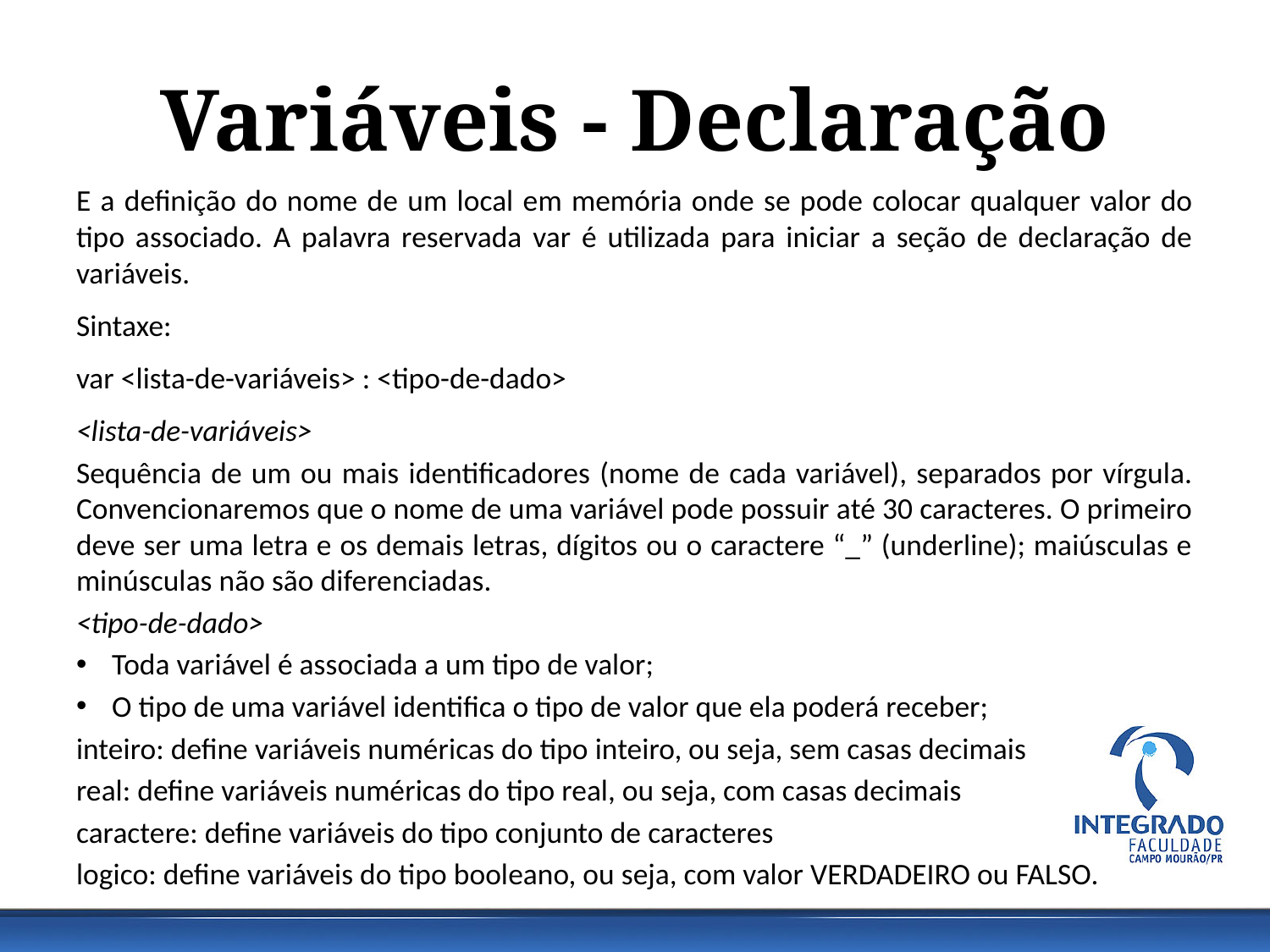

# Variáveis - Declaração
E a definição do nome de um local em memória onde se pode colocar qualquer valor do tipo associado. A palavra reservada var é utilizada para iniciar a seção de declaração de variáveis.
Sintaxe:
var <lista-de-variáveis> : <tipo-de-dado>
<lista-de-variáveis>
Sequência de um ou mais identificadores (nome de cada variável), separados por vírgula. Convencionaremos que o nome de uma variável pode possuir até 30 caracteres. O primeiro deve ser uma letra e os demais letras, dígitos ou o caractere “_” (underline); maiúsculas e minúsculas não são diferenciadas.
<tipo-de-dado>
Toda variável é associada a um tipo de valor;
O tipo de uma variável identifica o tipo de valor que ela poderá receber;
inteiro: define variáveis numéricas do tipo inteiro, ou seja, sem casas decimais
real: define variáveis numéricas do tipo real, ou seja, com casas decimais
caractere: define variáveis do tipo conjunto de caracteres
logico: define variáveis do tipo booleano, ou seja, com valor VERDADEIRO ou FALSO.